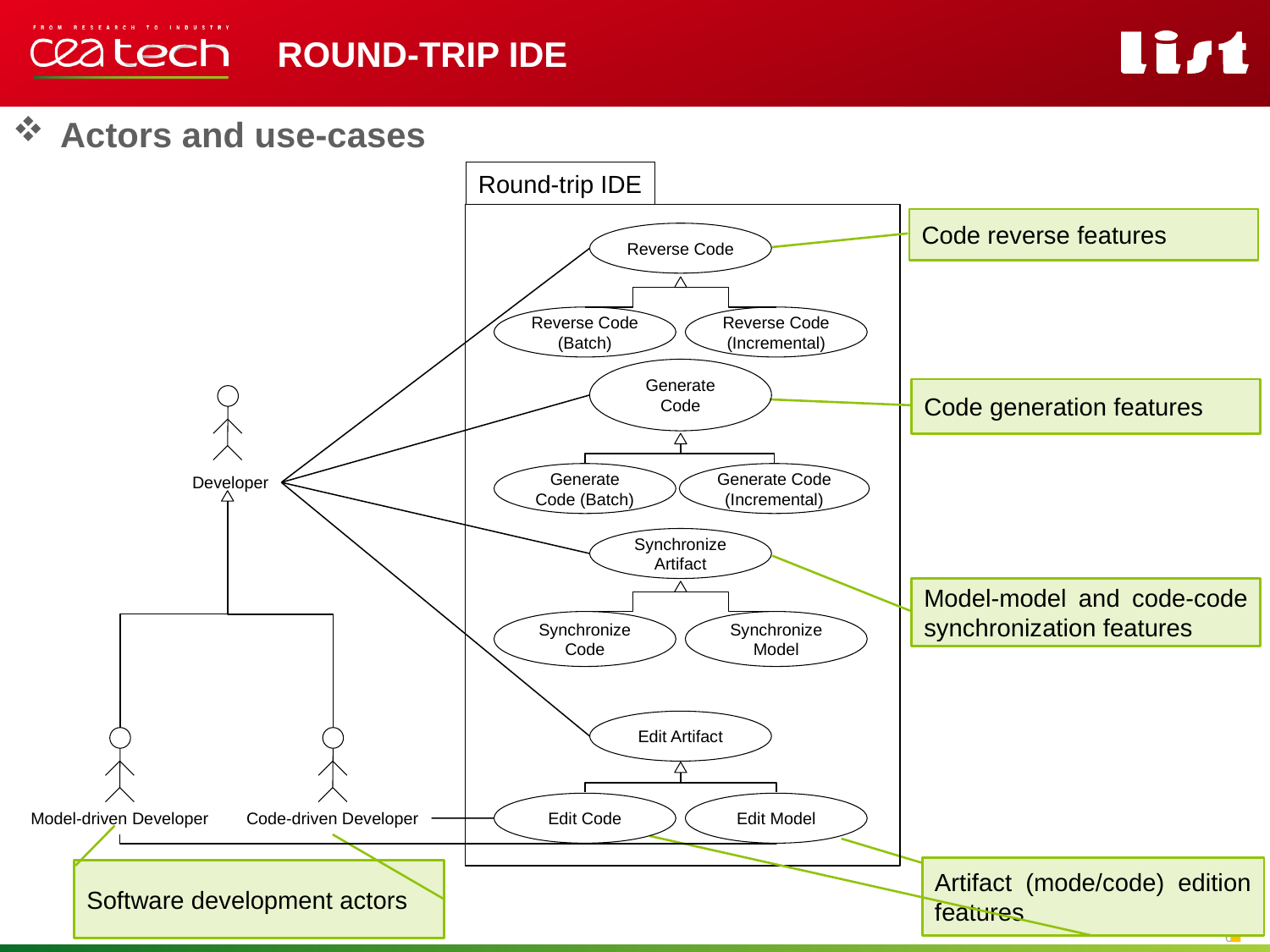

Round-trip IDE
Actors and use-cases
Round-trip IDE

Code reverse features
Reverse Code

Reverse Code (Incremental)
Reverse Code (Batch)
Generate Code

Developer

Generate Code (Incremental)
Generate Code (Batch)

Synchronize Artifact

Synchronize Model
Synchronize Code
Edit Artifact

Model-driven Developer

Code-driven Developer

Edit Model
Edit Code
Code generation features
Model-model and code-code synchronization features
Artifact (mode/code) edition features
Software development actors